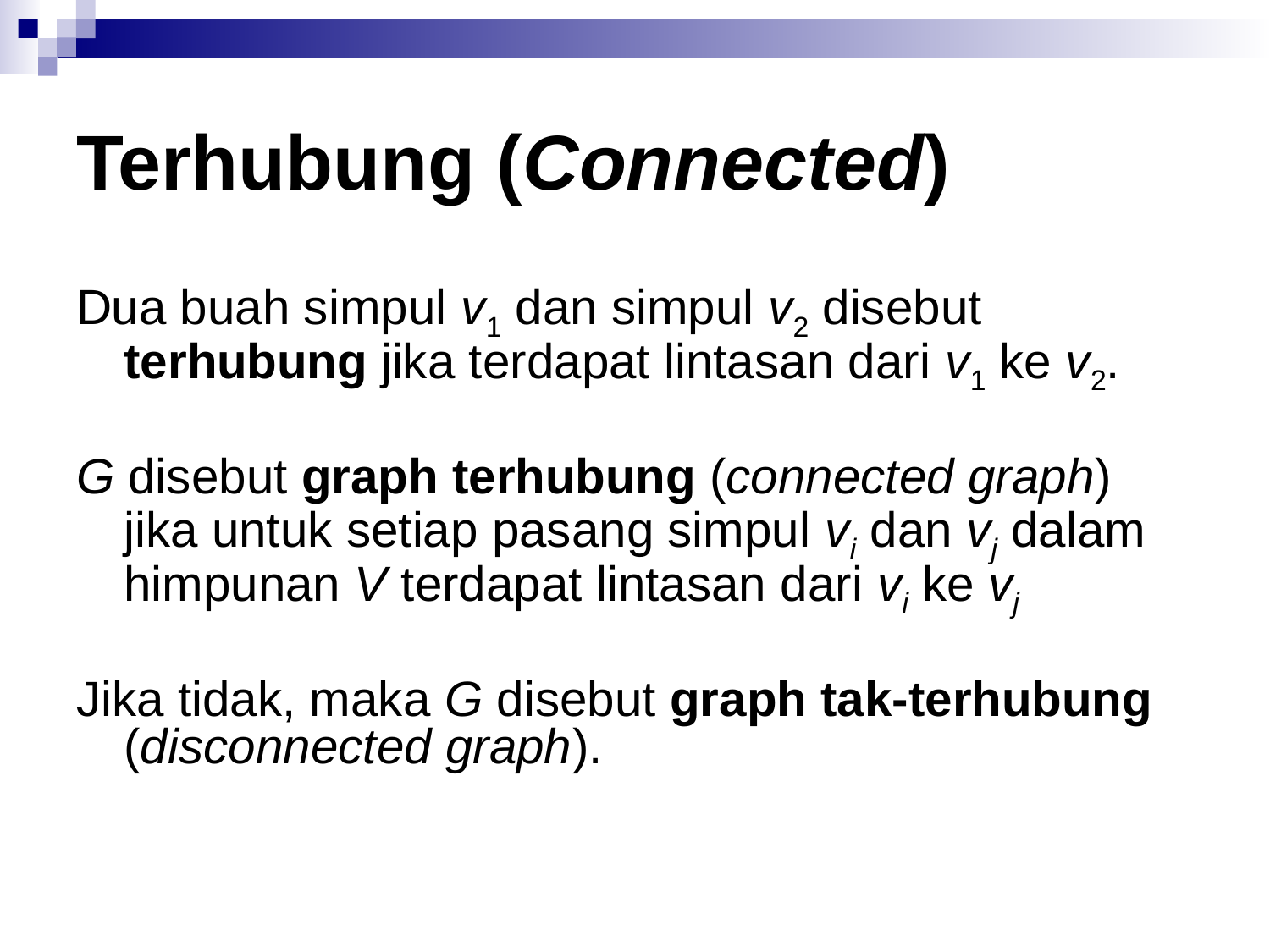

# Terhubung (Connected)
Dua buah simpul v1 dan simpul v2 disebut terhubung jika terdapat lintasan dari v1 ke v2.

G disebut graph terhubung (connected graph) jika untuk setiap pasang simpul vi dan vj dalam himpunan V terdapat lintasan dari vi ke vj

Jika tidak, maka G disebut graph tak-terhubung (disconnected graph).